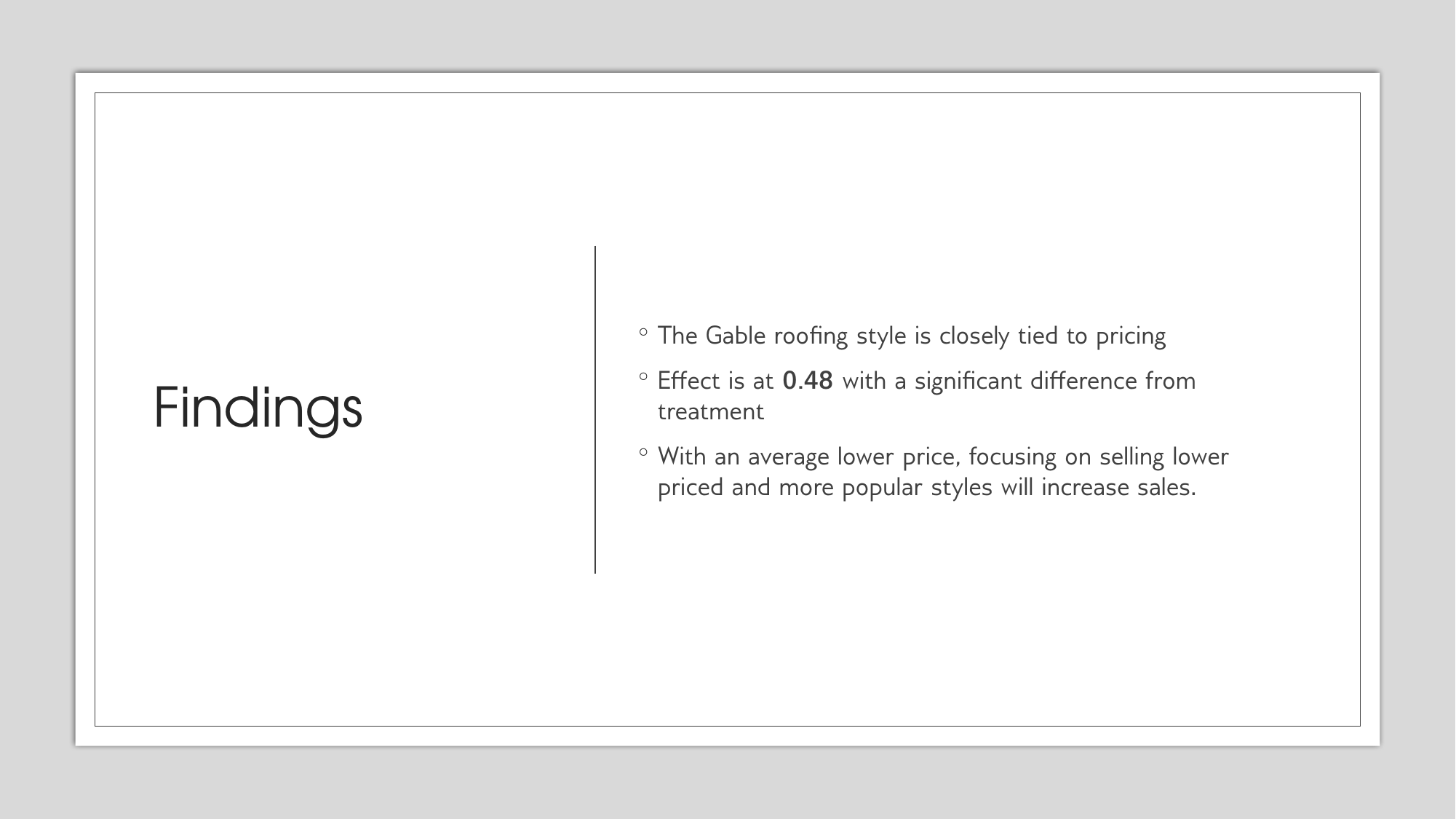

# Findings
The Gable roofing style is closely tied to pricing
Effect is at 0.48 with a significant difference from treatment
With an average lower price, focusing on selling lower priced and more popular styles will increase sales.